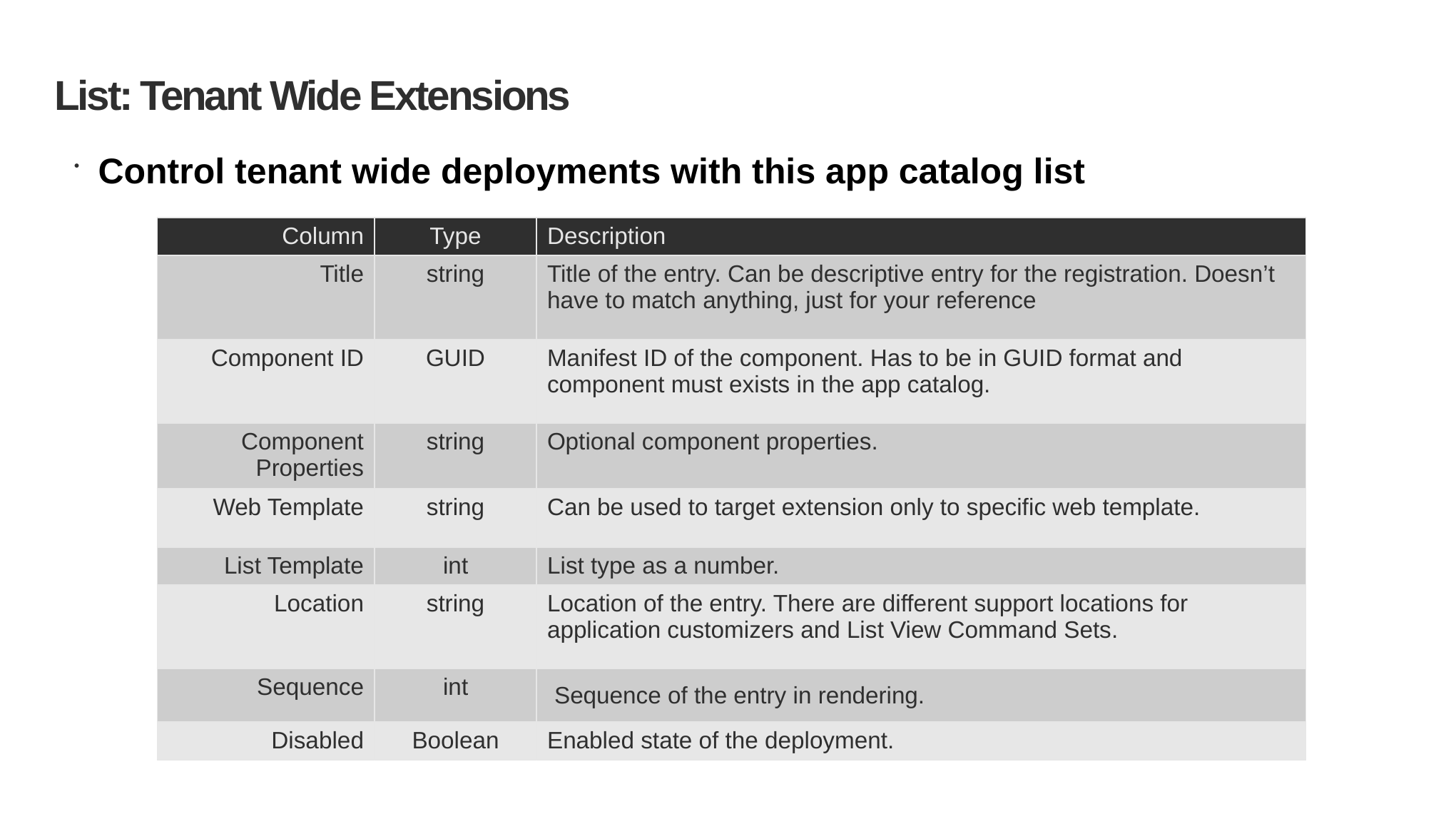

# List: Tenant Wide Extensions
Control tenant wide deployments with this app catalog list
| Column | Type | Description |
| --- | --- | --- |
| Title | string | Title of the entry. Can be descriptive entry for the registration. Doesn’t have to match anything, just for your reference |
| Component ID | GUID | Manifest ID of the component. Has to be in GUID format and component must exists in the app catalog. |
| Component Properties | string | Optional component properties. |
| Web Template | string | Can be used to target extension only to specific web template. |
| List Template | int | List type as a number. |
| Location | string | Location of the entry. There are different support locations for application customizers and List View Command Sets. |
| Sequence | int | Sequence of the entry in rendering. |
| Disabled | Boolean | Enabled state of the deployment. |